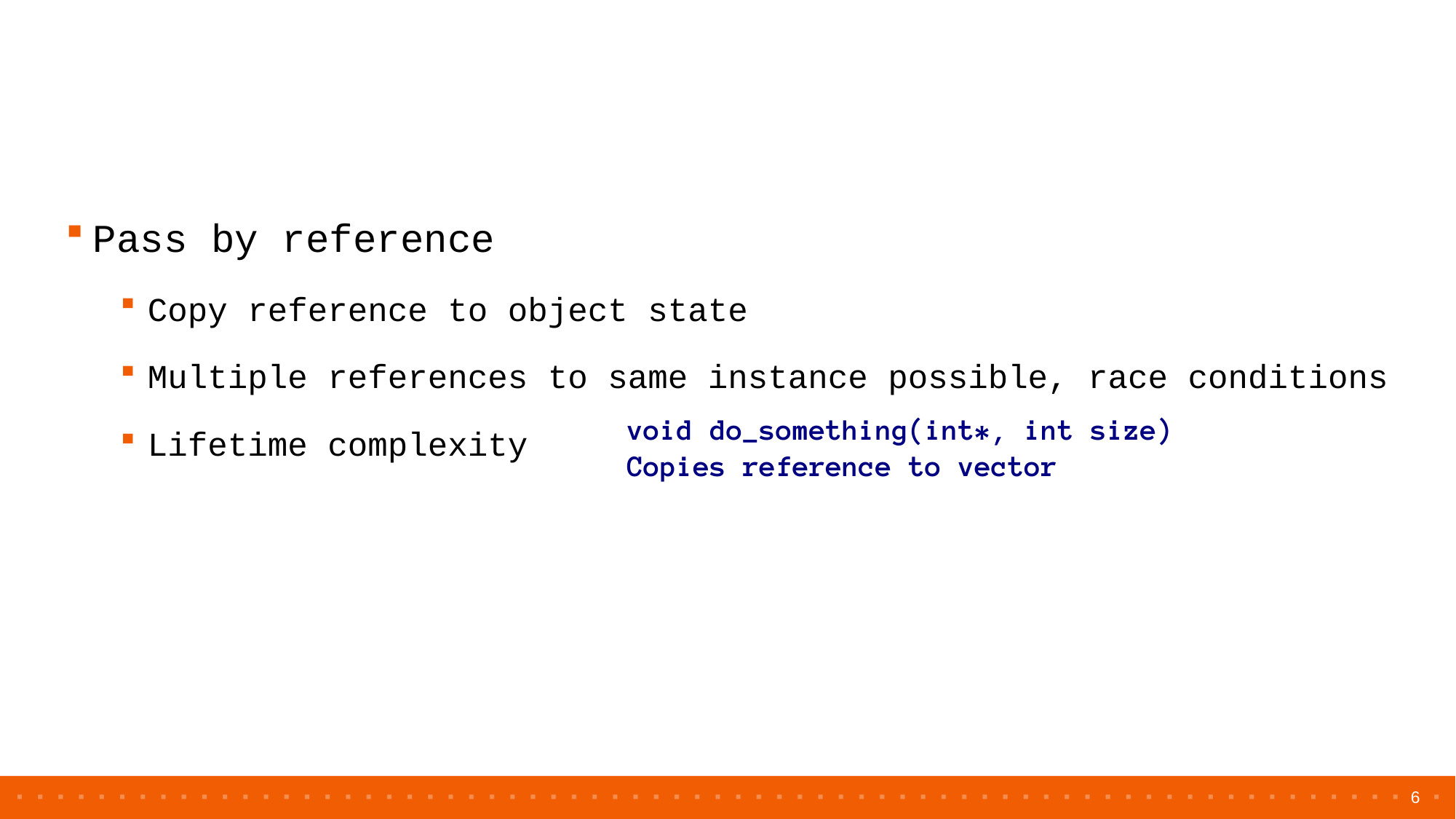

Pass by reference
Copy reference to object state
Multiple references to same instance possible, race conditions
Lifetime complexity
void do_something(int*, int size)
Copies reference to vector

6